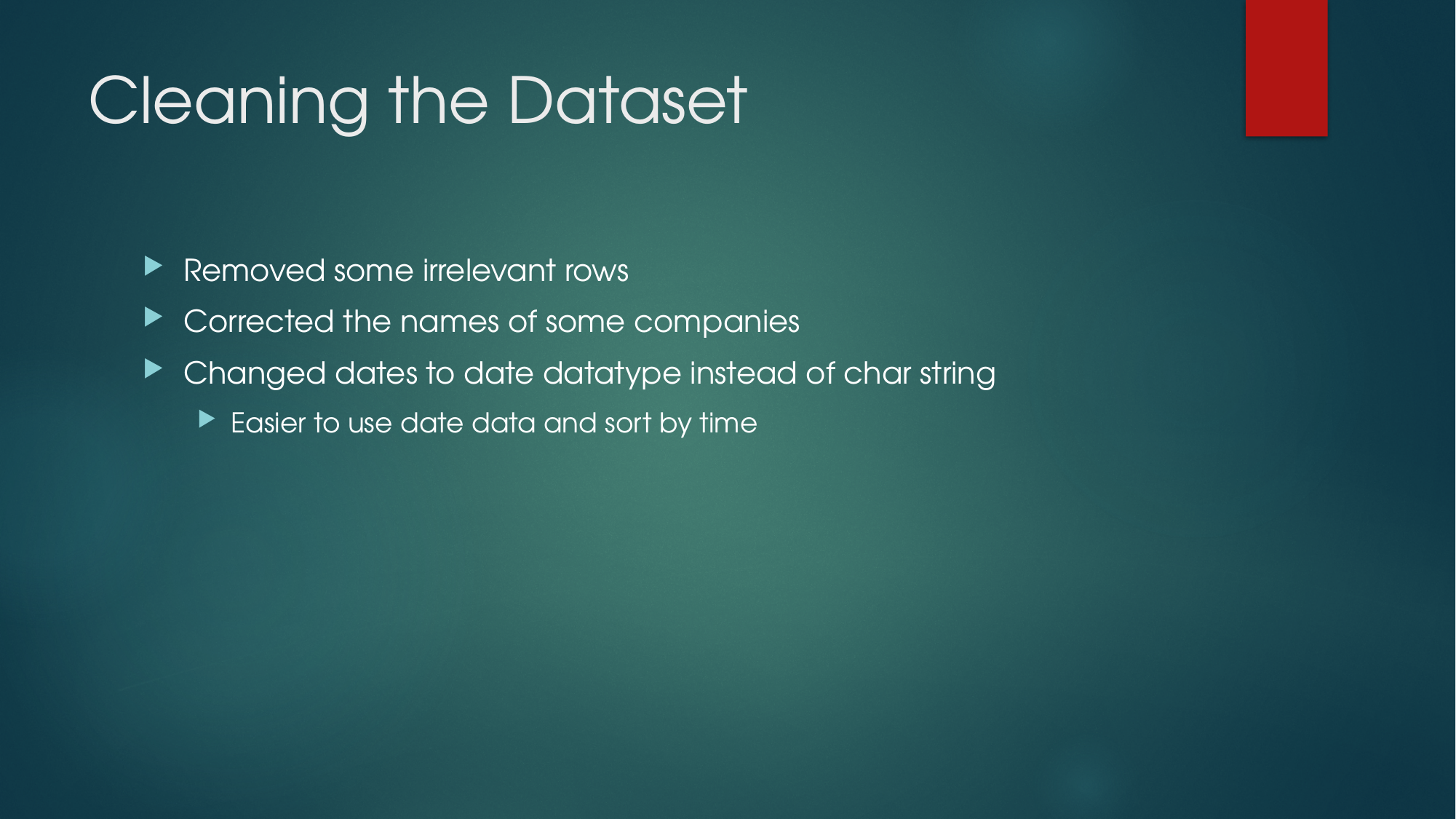

# Cleaning the Dataset
Removed some irrelevant rows
Corrected the names of some companies
Changed dates to date datatype instead of char string
Easier to use date data and sort by time